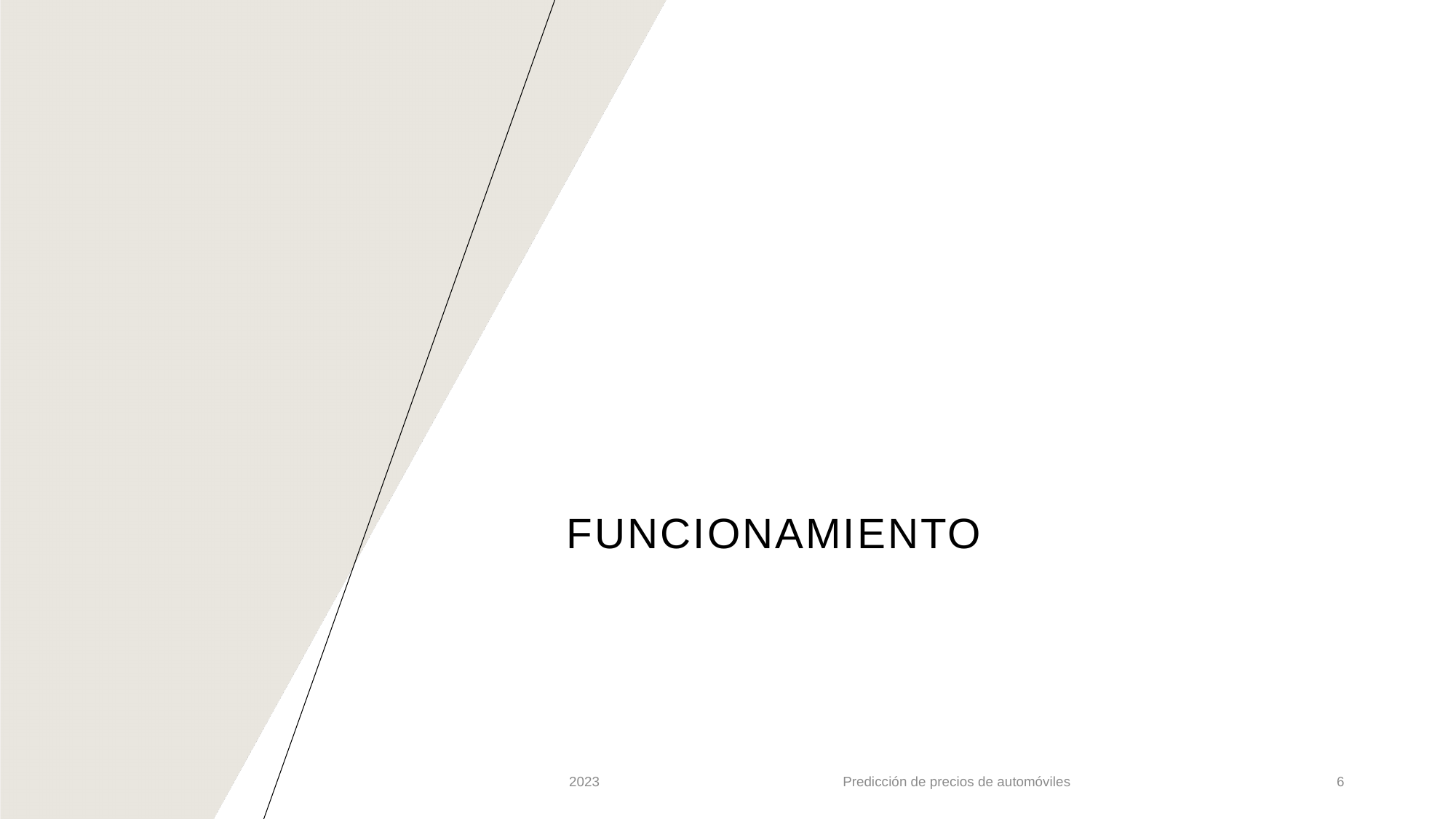

# Funcionamiento
2023
Predicción de precios de automóviles
6